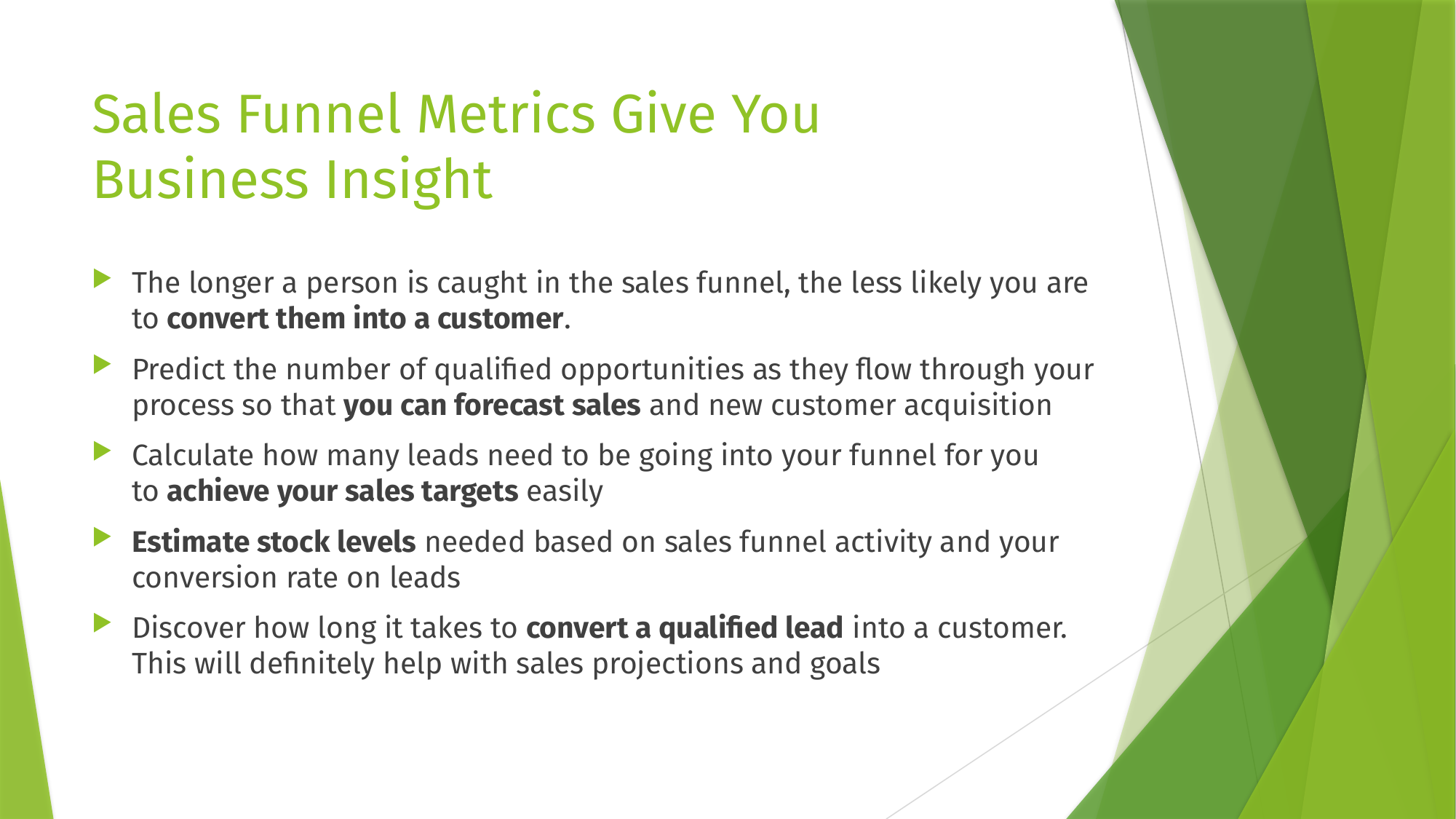

# Sales Funnel Metrics Give You Business Insight
The longer a person is caught in the sales funnel, the less likely you are to convert them into a customer.
Predict the number of qualified opportunities as they flow through your process so that you can forecast sales and new customer acquisition
Calculate how many leads need to be going into your funnel for you to achieve your sales targets easily
Estimate stock levels needed based on sales funnel activity and your conversion rate on leads
Discover how long it takes to convert a qualified lead into a customer. This will definitely help with sales projections and goals